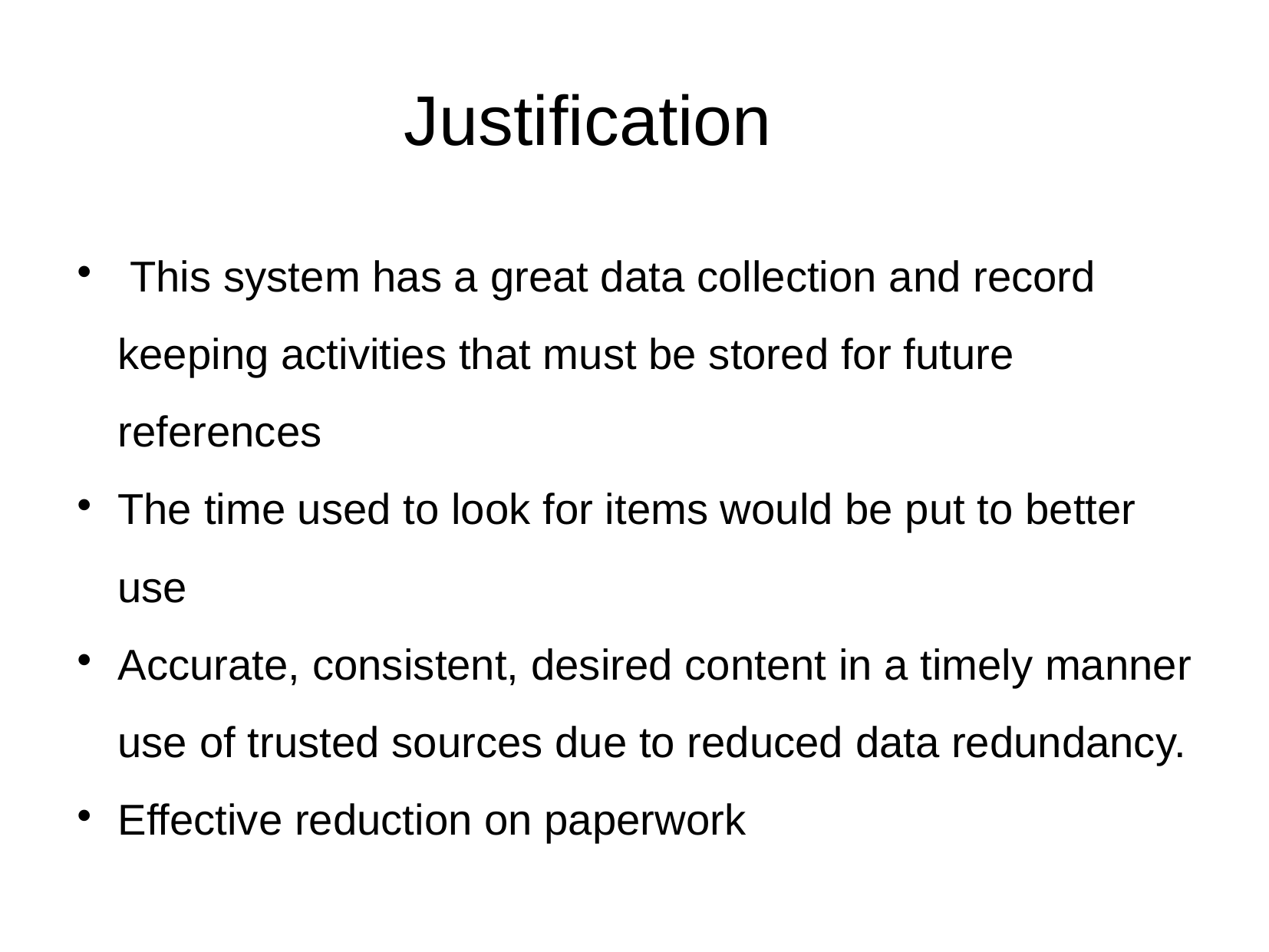

Justification
 This system has a great data collection and record keeping activities that must be stored for future references
The time used to look for items would be put to better use
Accurate, consistent, desired content in a timely manner use of trusted sources due to reduced data redundancy.
Effective reduction on paperwork